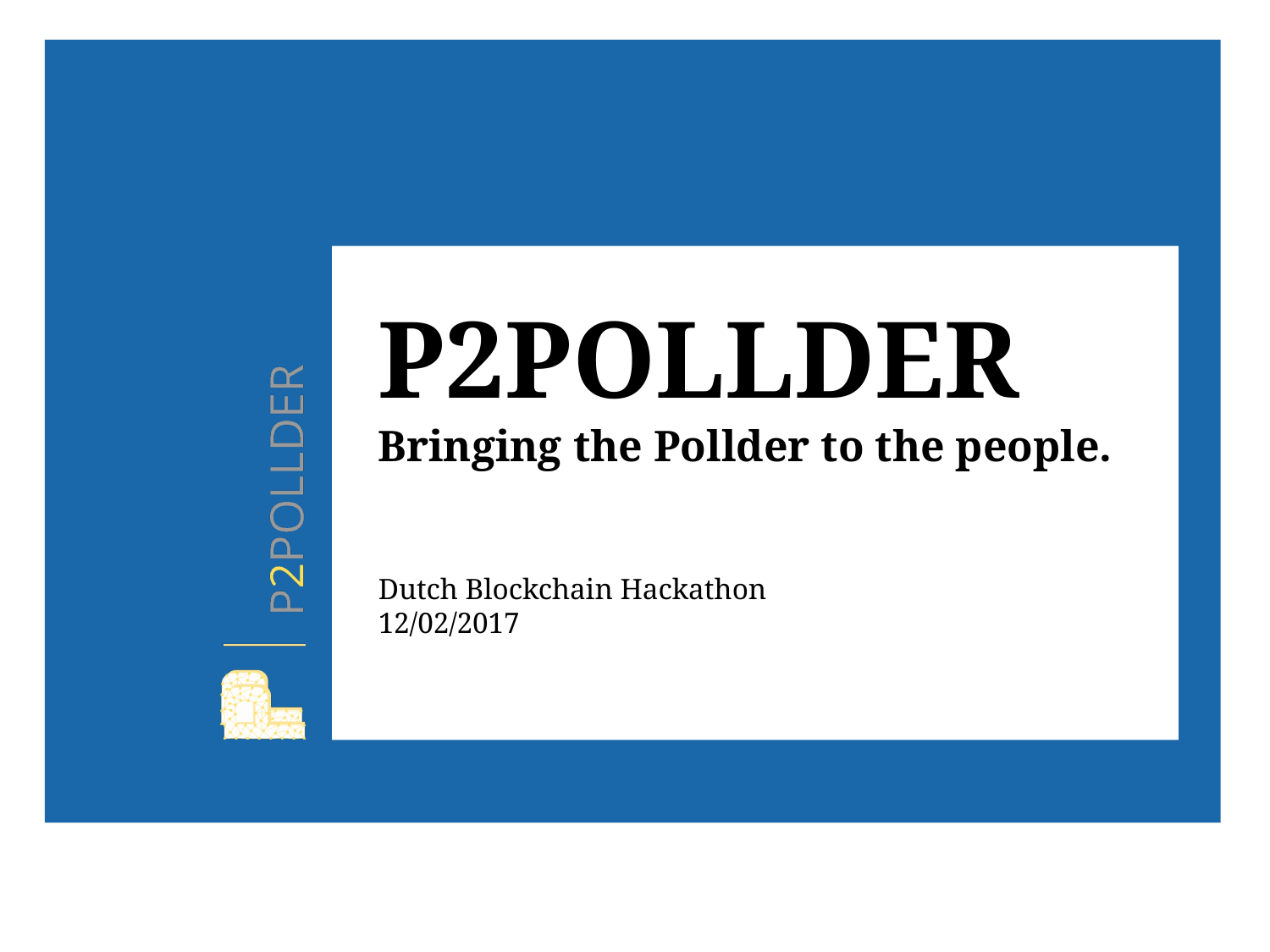

# P2POLLDER Bringing the Pollder to the people.
Dutch Blockchain Hackathon
12/02/2017